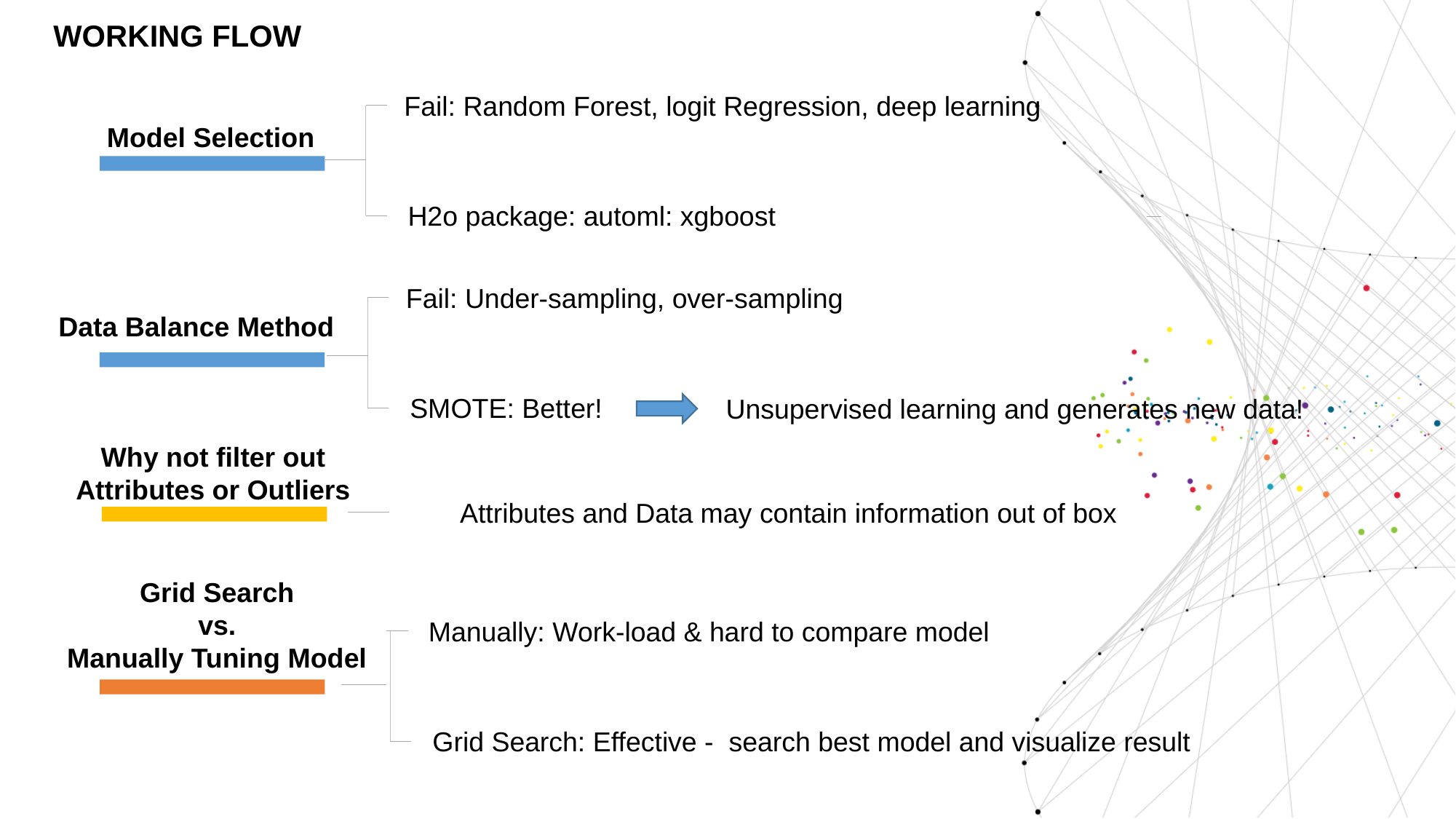

WORKING FLOW
 Fail: Random Forest, logit Regression, deep learning​
Model Selection

H2o package: automl: xgboost​
 Fail: Under-sampling, over-sampling​
Data Balance Method

SMOTE: Better!​
Unsupervised learning and generates new data!​

Why not filter out Attributes or Outliers
 Attributes and Data may contain information out of box

Grid Search
 vs.
Manually Tuning Model​
 Manually: Work-load & hard to compare model​​

Grid Search: Effective -  search best model and visualize result​